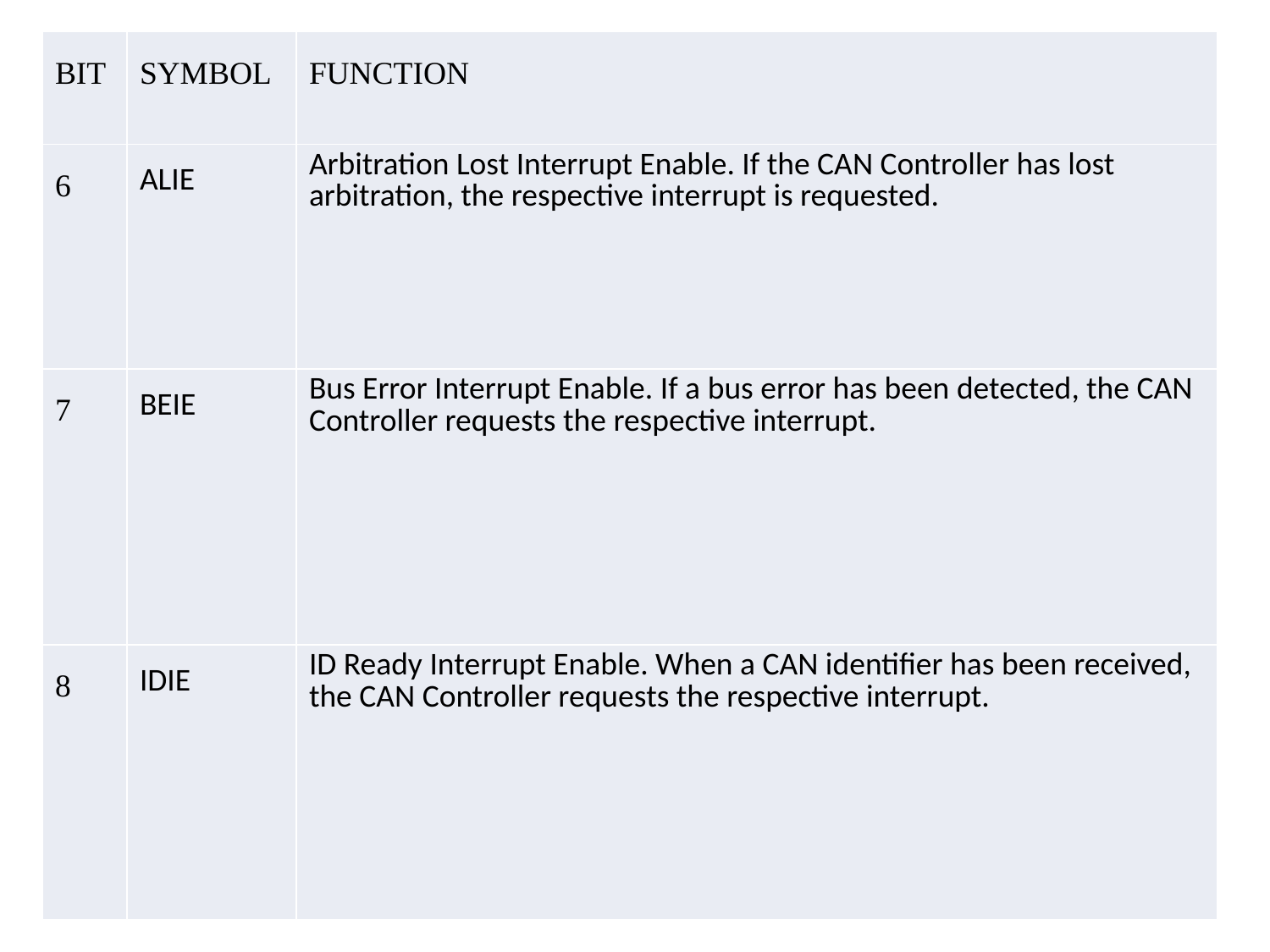

| BIT | SYMBOL | FUNCTION |
| --- | --- | --- |
| 6 | ALIE | Arbitration Lost Interrupt Enable. If the CAN Controller has lost arbitration, the respective interrupt is requested. |
| 7 | BEIE | Bus Error Interrupt Enable. If a bus error has been detected, the CAN Controller requests the respective interrupt. |
| 8 | IDIE | ID Ready Interrupt Enable. When a CAN identifier has been received, the CAN Controller requests the respective interrupt. |